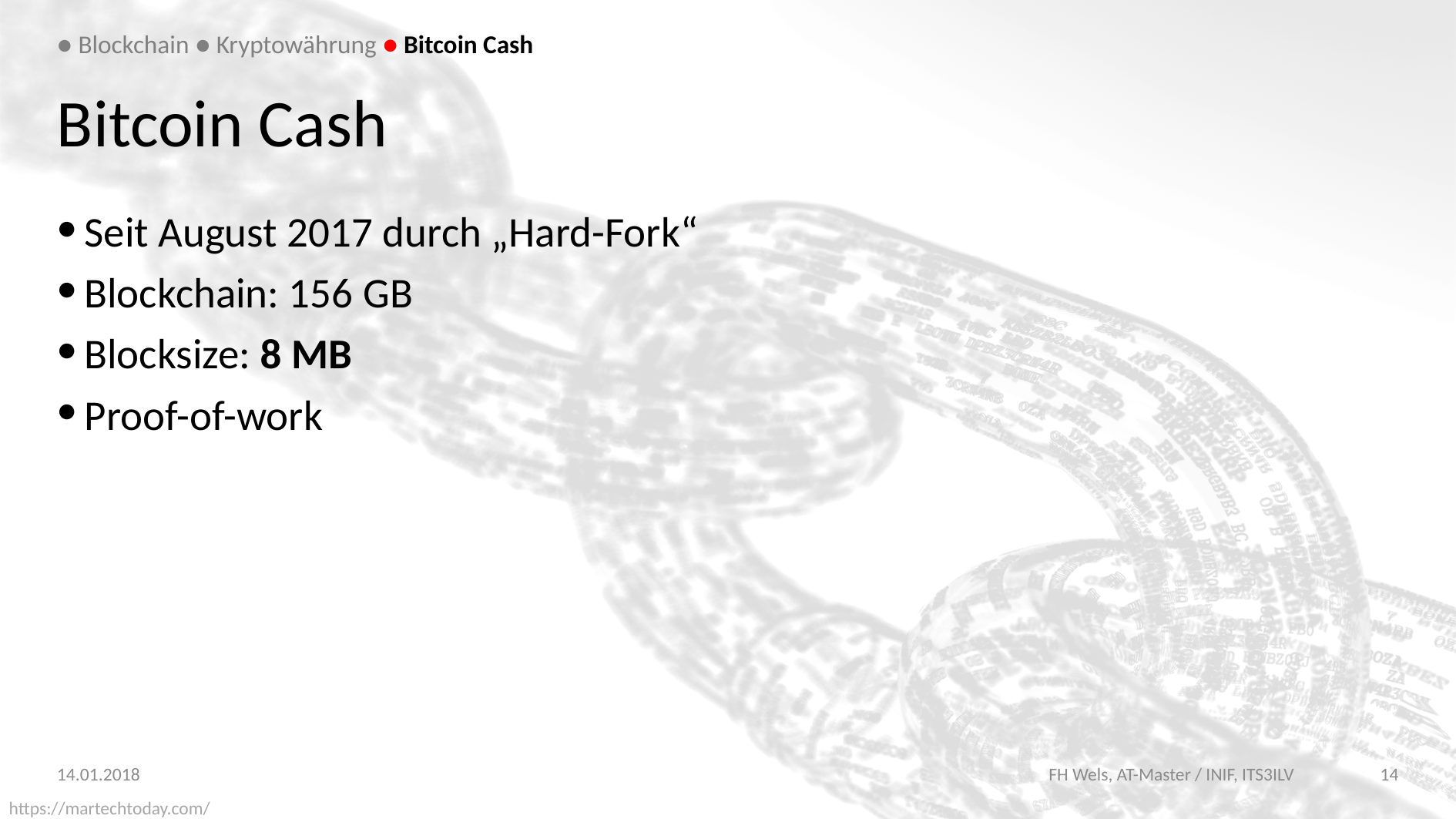

● Blockchain ● Kryptowährung ● Bitcoin Cash
# Bitcoin Cash
Seit August 2017 durch „Hard-Fork“
Blockchain: 156 GB
Blocksize: 8 MB
Proof-of-work
14.01.2018
FH Wels, AT-Master / INIF, ITS3ILV
14